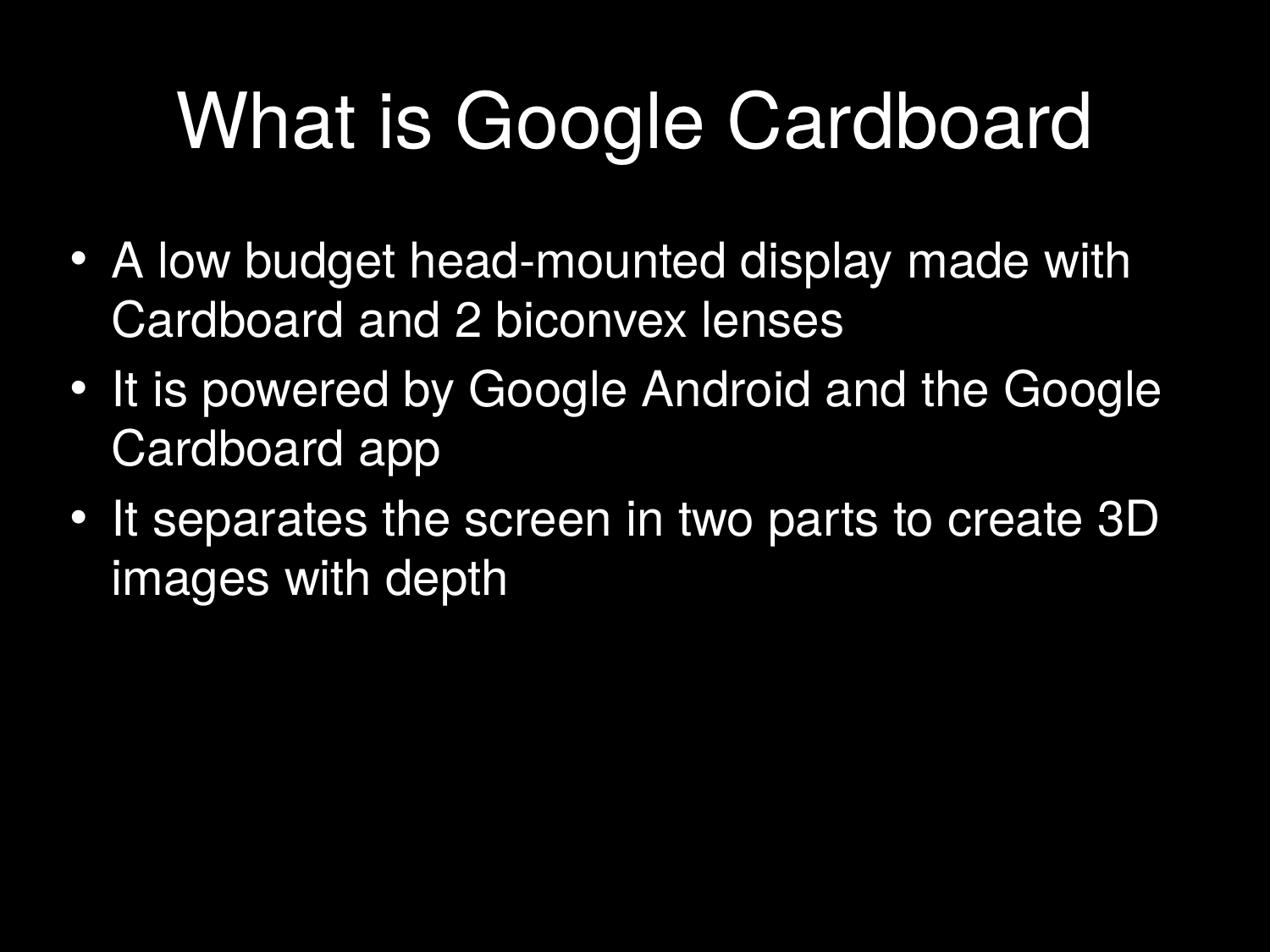

# What is Google Cardboard
A low budget head-mounted display made with Cardboard and 2 biconvex lenses
It is powered by Google Android and the Google Cardboard app
It separates the screen in two parts to create 3D images with depth